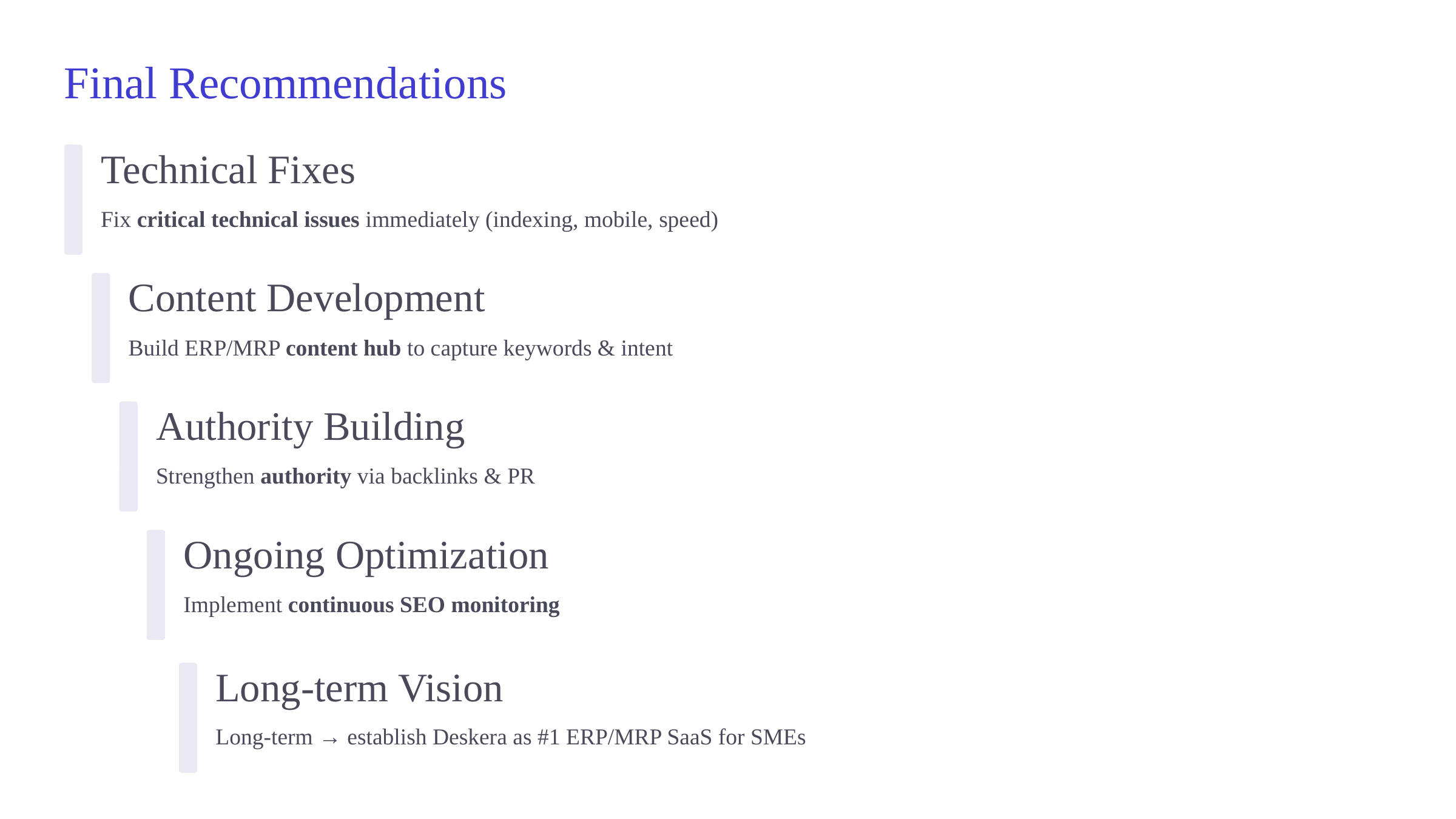

Final Recommendations

Technical Fixes
Fix critical technical issues immediately (indexing, mobile, speed)

Content Development
Build ERP/MRP content hub to capture keywords & intent

Authority Building
Strengthen authority via backlinks & PR

Ongoing Optimization
Implement continuous SEO monitoring

Long-term Vision
Long-term → establish Deskera as #1 ERP/MRP SaaS for SMEs